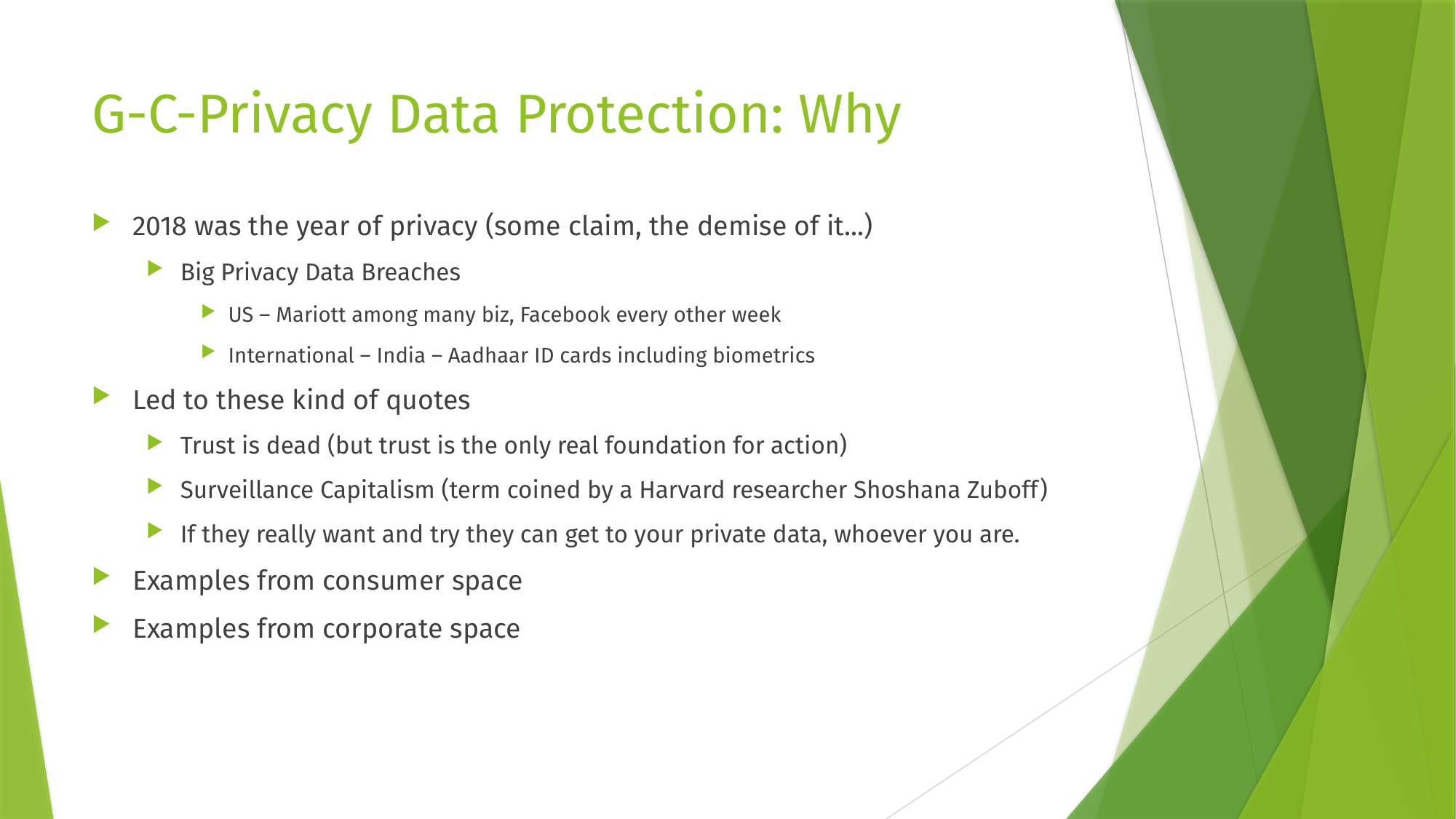

# G-C-Privacy Data Protection: Why
2018 was the year of privacy (some claim, the demise of it...)
Big Privacy Data Breaches
US – Mariott among many biz, Facebook every other week
International – India – Aadhaar ID cards including biometrics
Led to these kind of quotes
Trust is dead (but trust is the only real foundation for action)
Surveillance Capitalism (term coined by a Harvard researcher Shoshana Zuboff)
If they really want and try they can get to your private data, whoever you are.
Examples from consumer space
Examples from corporate space